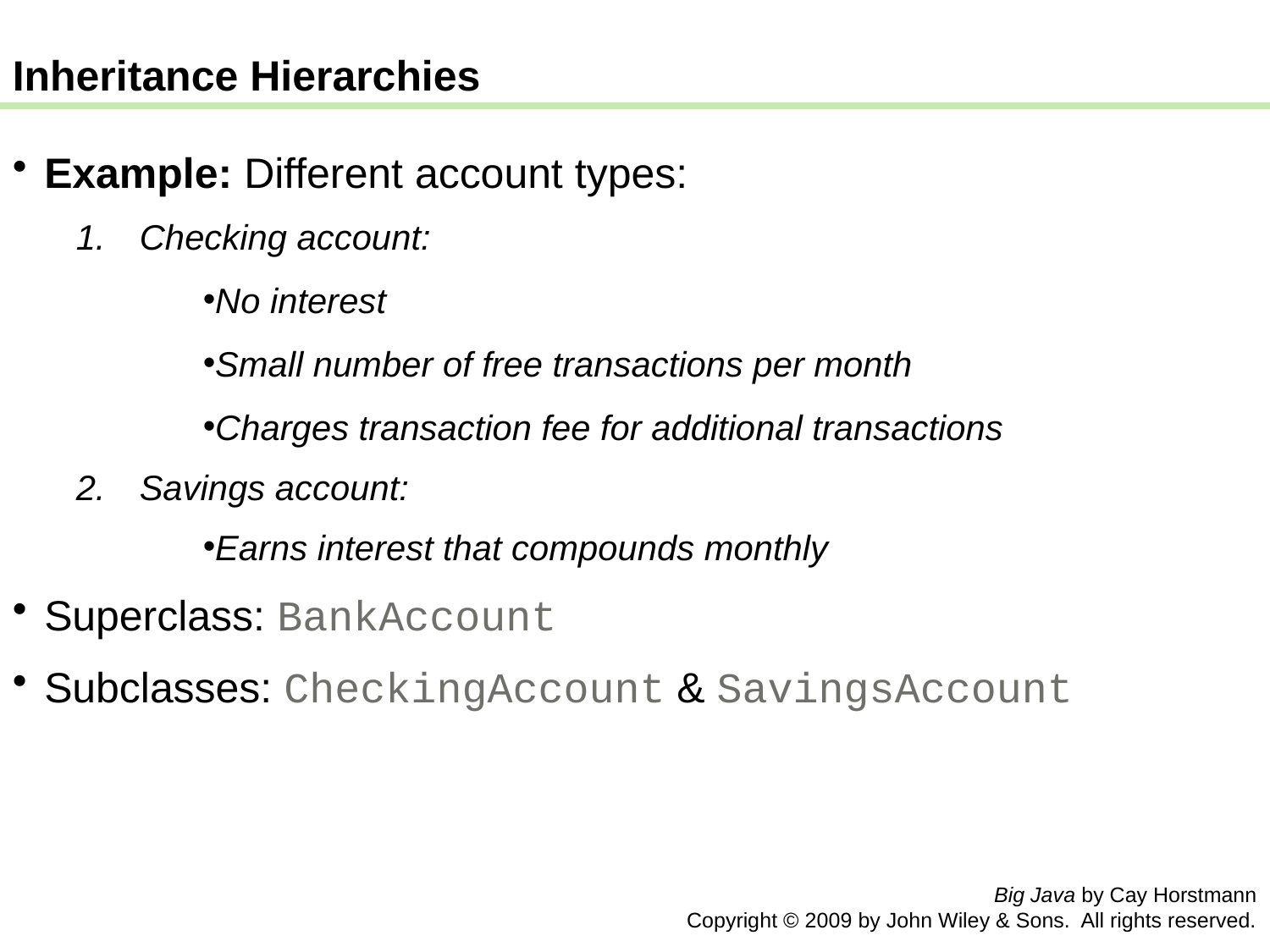

Inheritance Hierarchies
Example: Different account types:
Checking account:
No interest
Small number of free transactions per month
Charges transaction fee for additional transactions
Savings account:
Earns interest that compounds monthly
Superclass: BankAccount
Subclasses: CheckingAccount & SavingsAccount
Big Java by Cay Horstmann
Copyright © 2009 by John Wiley & Sons.  All rights reserved.